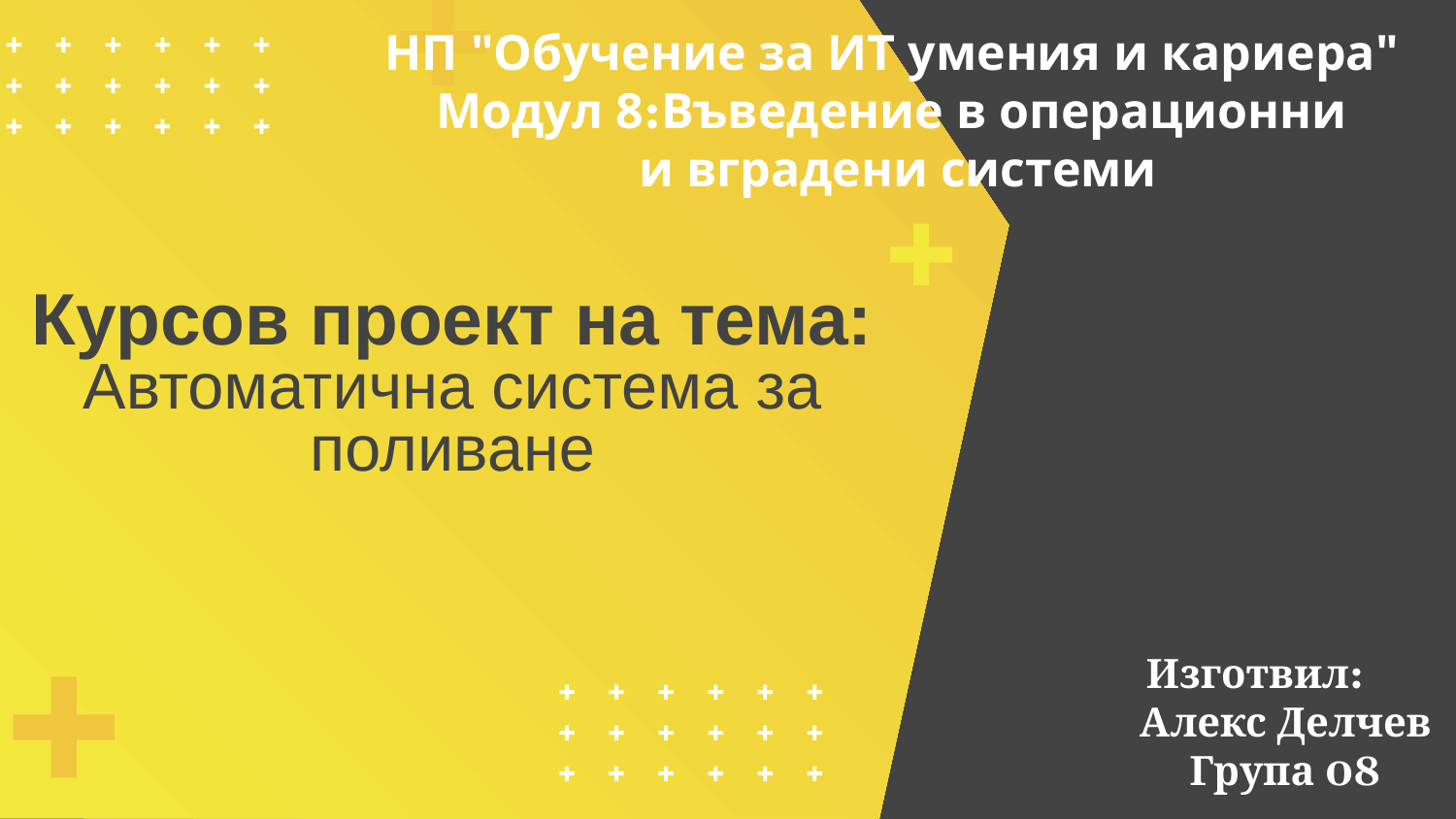

НП "Обучение за ИТ умения и кариера"
Модул 8:Въведение в операционни
и вградени системи

# Курсов проект на тема: Автоматична система за поливане
Изготвил:
Алекс Делчев
Група 08